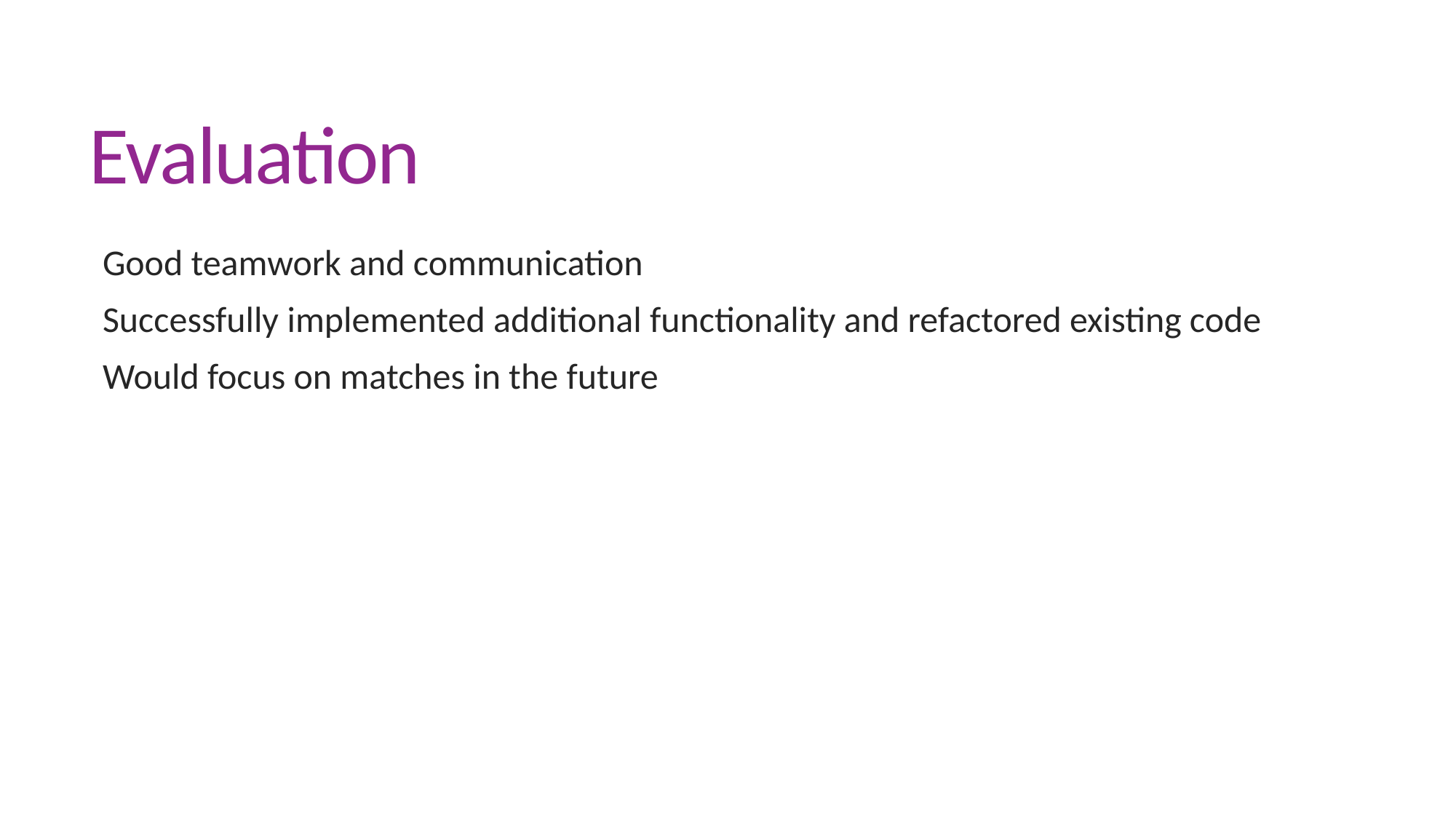

# Evaluation
Good teamwork and communication
Successfully implemented additional functionality and refactored existing code
Would focus on matches in the future